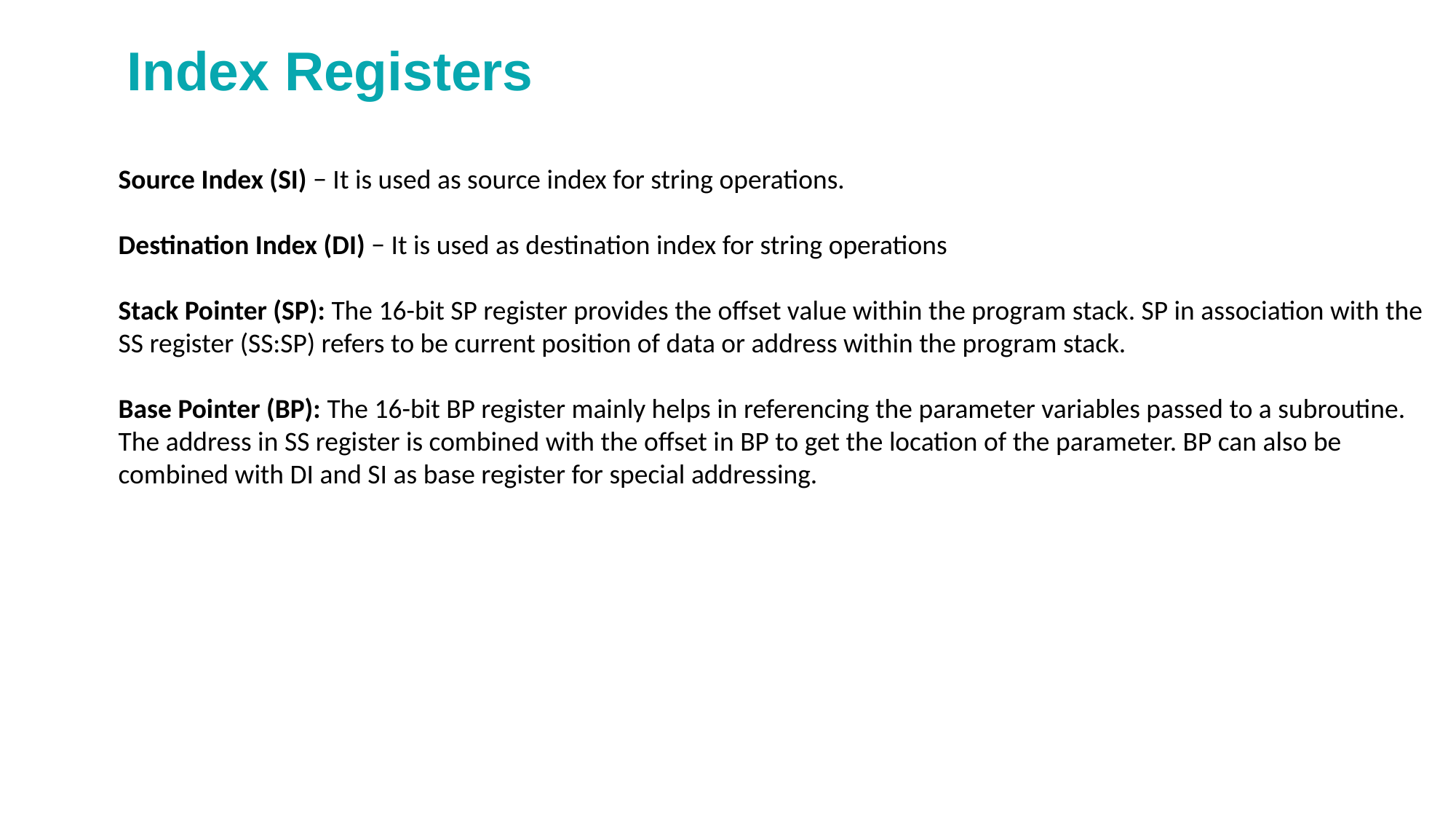

Index Registers
Source Index (SI) − It is used as source index for string operations.

Destination Index (DI) − It is used as destination index for string operations

Stack Pointer (SP): The 16-bit SP register provides the offset value within the program stack. SP in association with the
SS register (SS:SP) refers to be current position of data or address within the program stack.

Base Pointer (BP): The 16-bit BP register mainly helps in referencing the parameter variables passed to a subroutine.
The address in SS register is combined with the offset in BP to get the location of the parameter. BP can also be
combined with DI and SI as base register for special addressing.